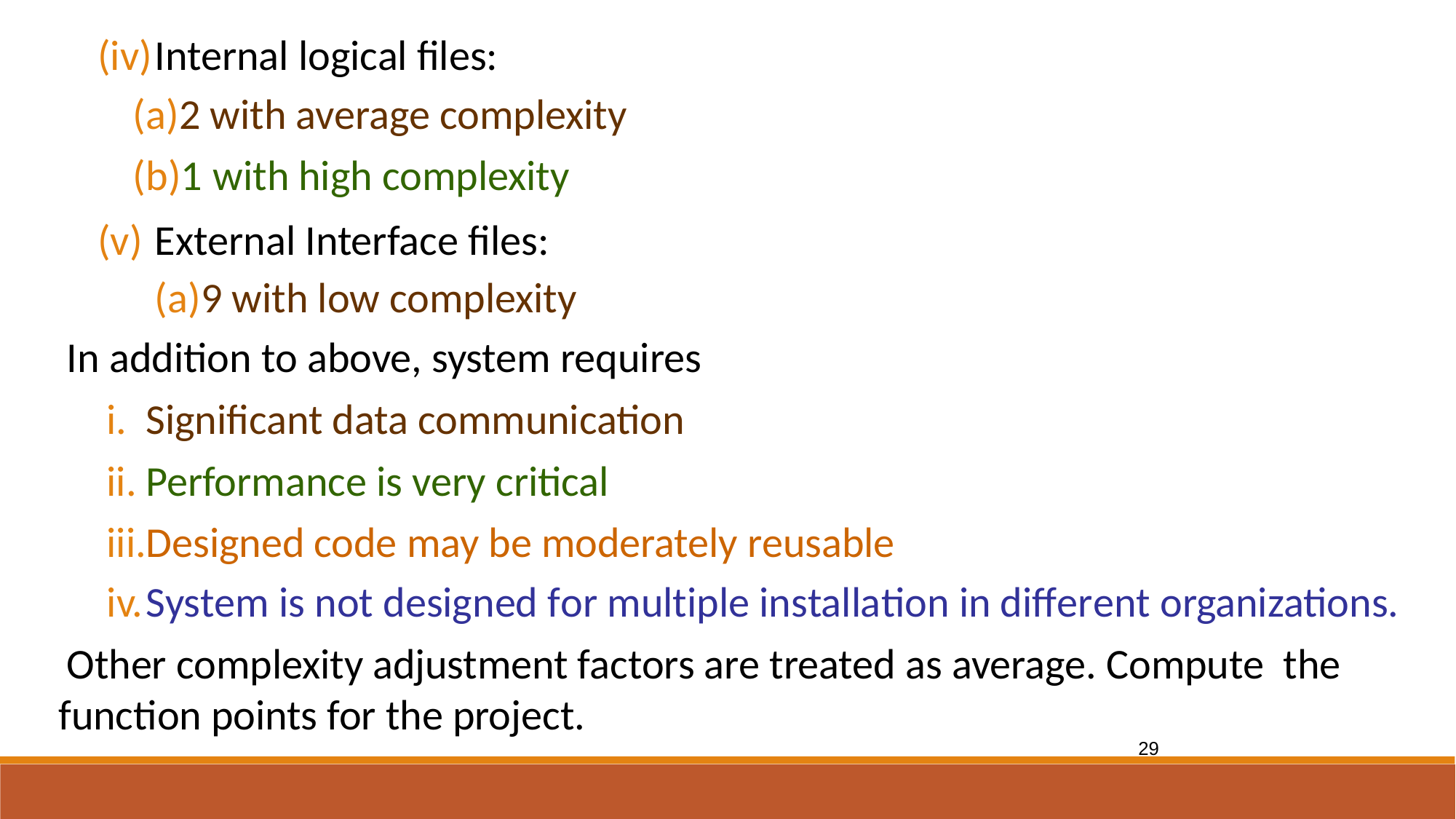

Internal logical files:
2 with average complexity
1 with high complexity
External Interface files:
9 with low complexity
In addition to above, system requires
Significant data communication
Performance is very critical
Designed code may be moderately reusable
System is not designed for multiple installation in different organizations.
Other complexity adjustment factors are treated as average. Compute  the function points for the project.
29